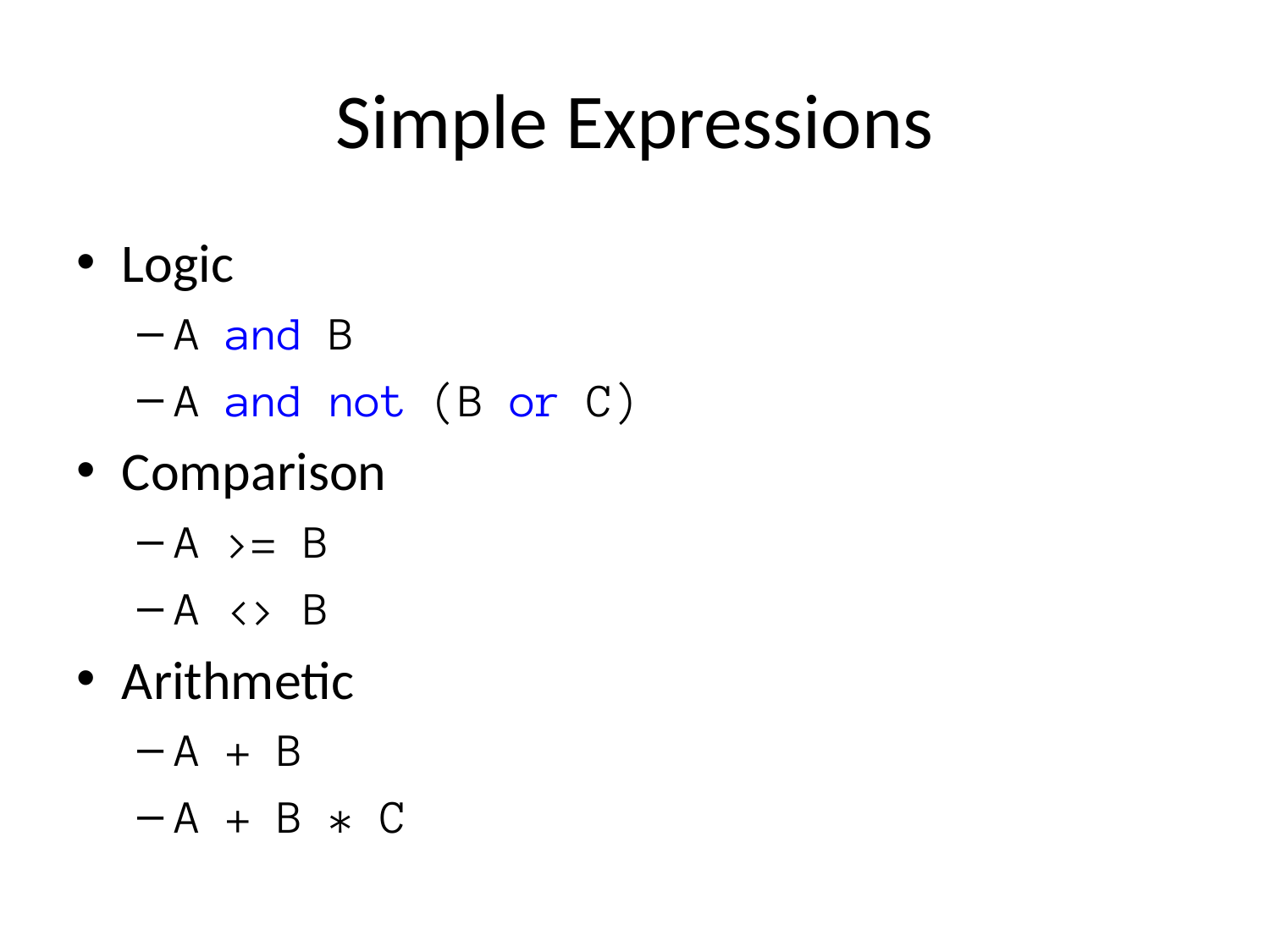

# Simple Expressions
Logic
A and B
A and not (B or C)
Comparison
A >= B
A <> B
Arithmetic
A + B
A + B * C